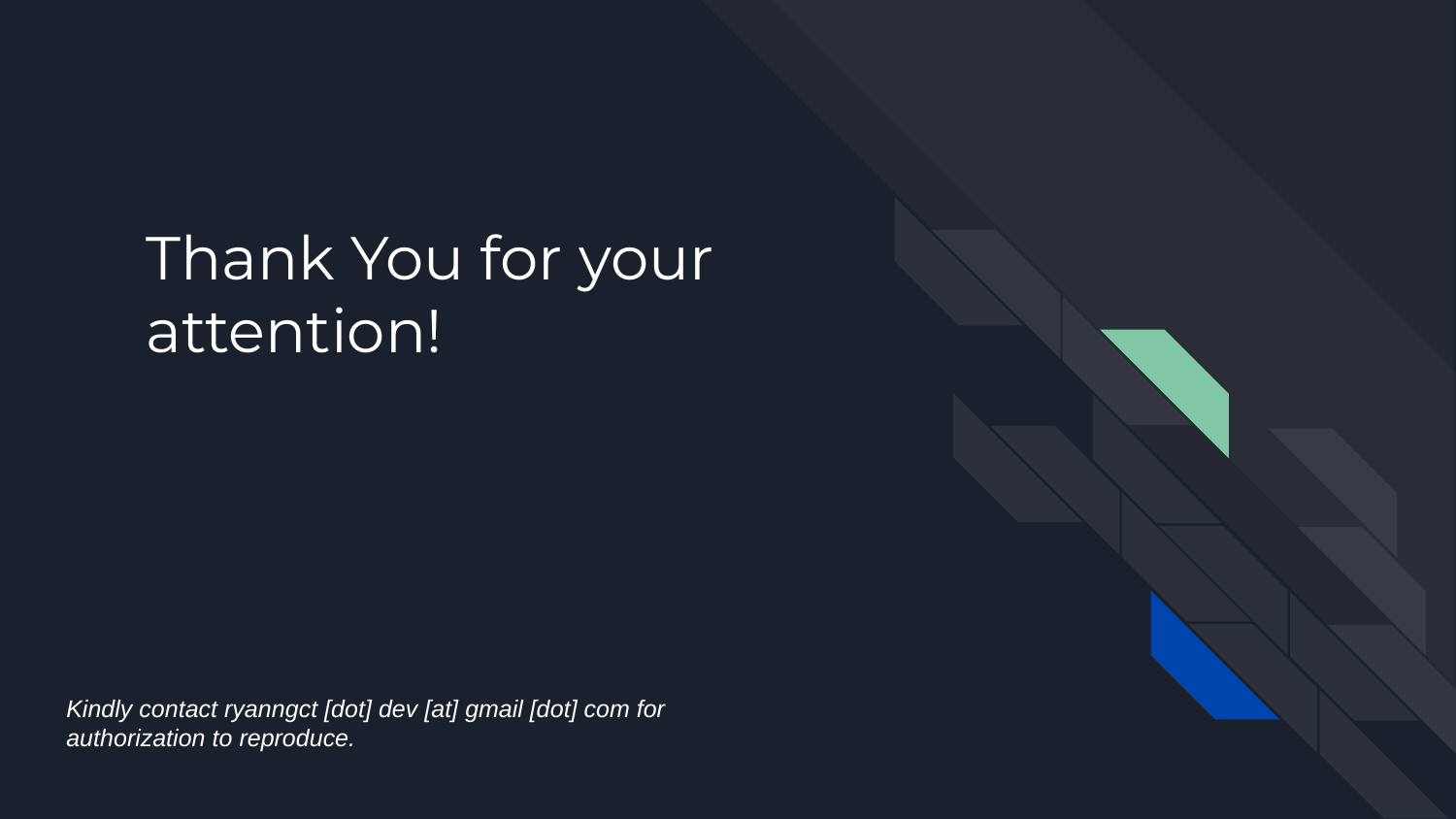

# Thank You for your attention!
Kindly contact ryanngct [dot] dev [at] gmail [dot] com for authorization to reproduce.